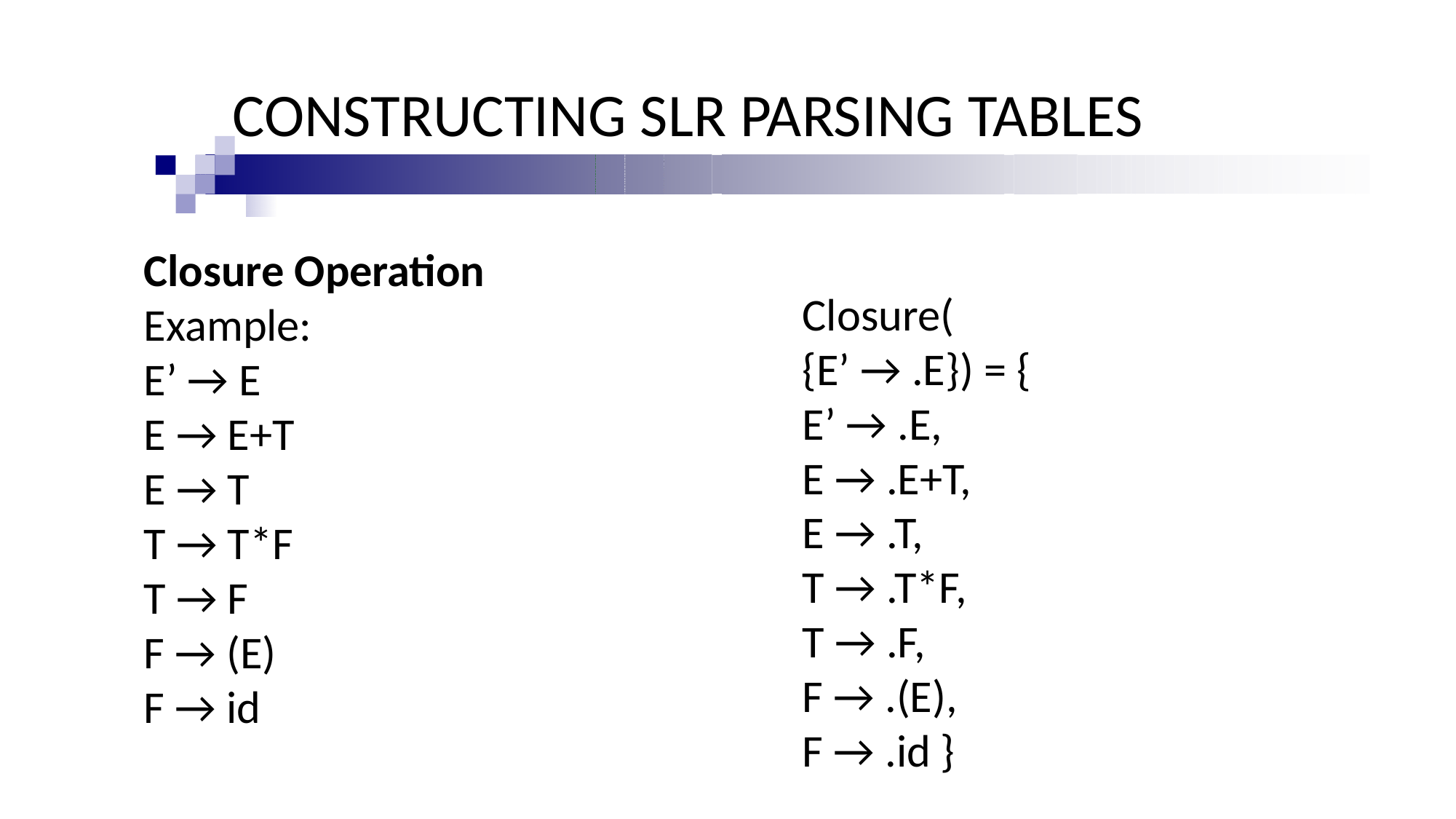

# CONSTRUCTING SLR PARSING TABLES

Closure Operation
Example:
E’ → E
E → E+T
E → T
T → T*F
T → F
F → (E)
F → id
Closure(
{E’ → .E}) = {
E’ → .E,
E → .E+T,
E → .T,
T → .T*F,
T → .F,
F → .(E),
F → .id }